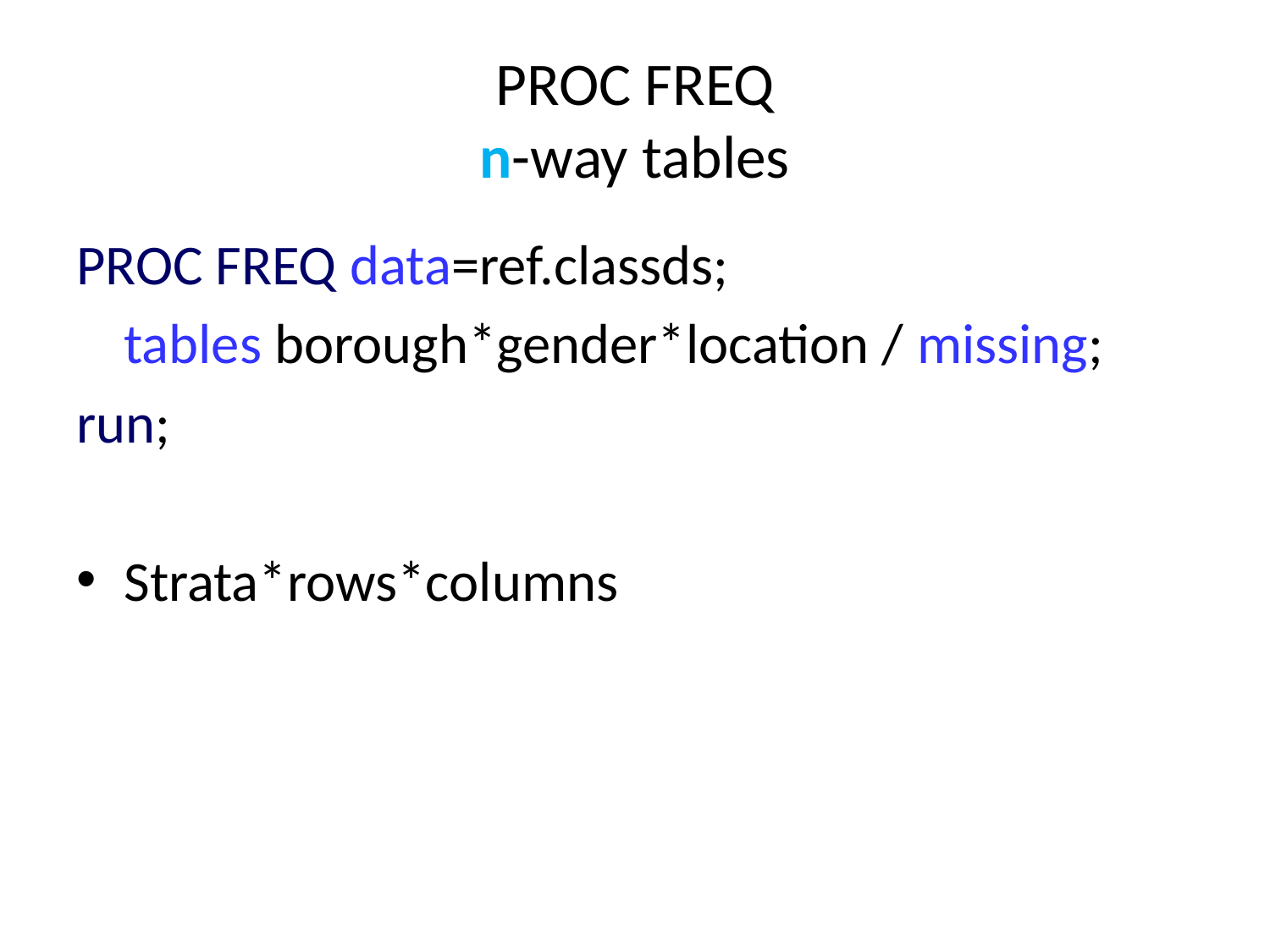

# PROC FREQ n-way tables
PROC FREQ data=ref.classds;
	tables borough*gender*location / missing;
run;

Strata*rows*columns